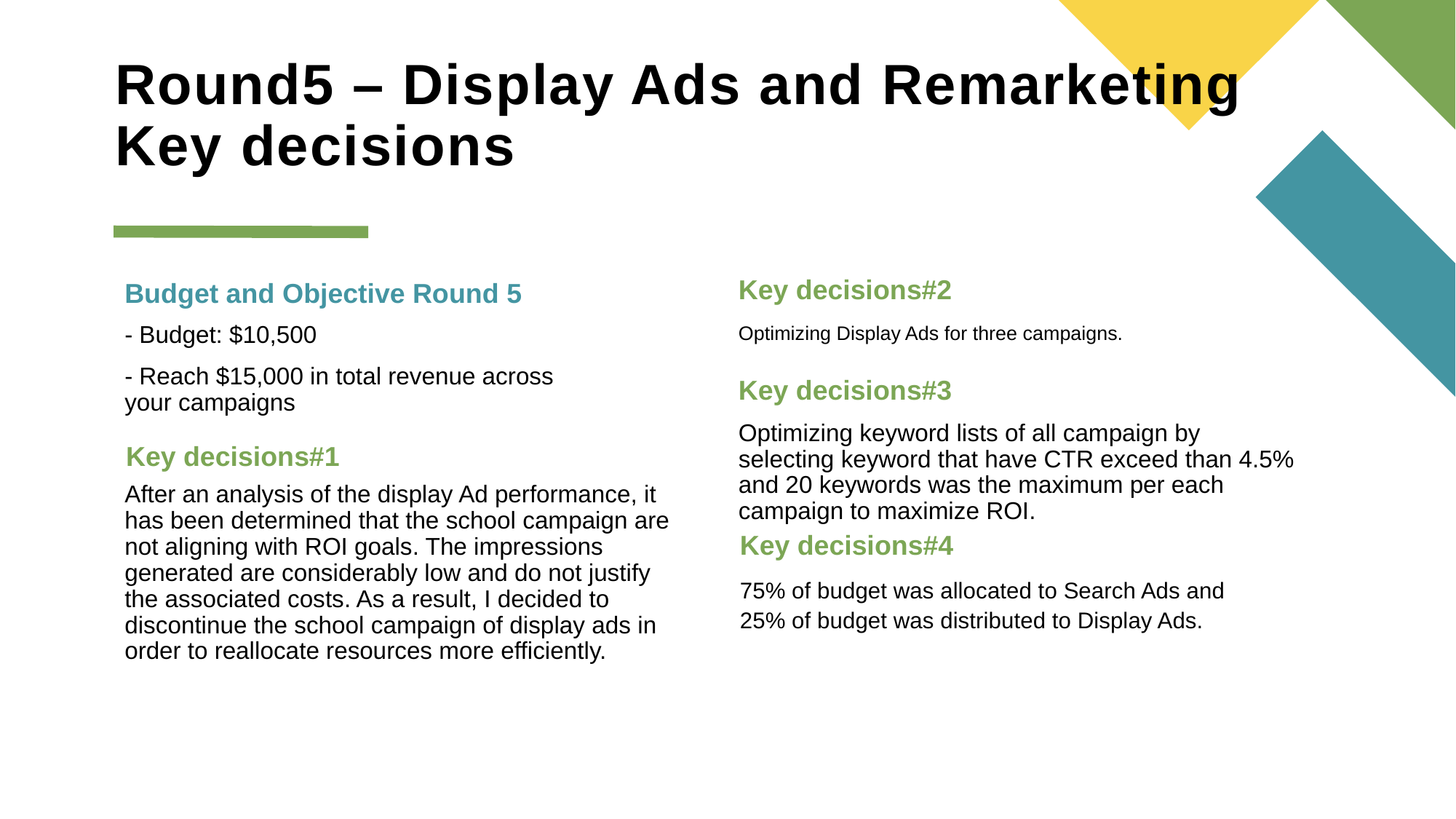

# Round5 – Display Ads and Remarketing Key decisions
Key decisions#2
Budget and Objective Round 5
Optimizing Display Ads for three campaigns.
- Budget: $10,500
- Reach $15,000 in total revenue across your campaigns

Key decisions#3
Optimizing keyword lists of all campaign by selecting keyword that have CTR exceed than 4.5% and 20 keywords was the maximum per each campaign to maximize ROI.
Key decisions#1
After an analysis of the display Ad performance, it has been determined that the school campaign are not aligning with ROI goals. The impressions generated are considerably low and do not justify the associated costs. As a result, I decided to discontinue the school campaign of display ads in order to reallocate resources more efficiently.
Key decisions#4
75% of budget was allocated to Search Ads and 25% of budget was distributed to Display Ads.